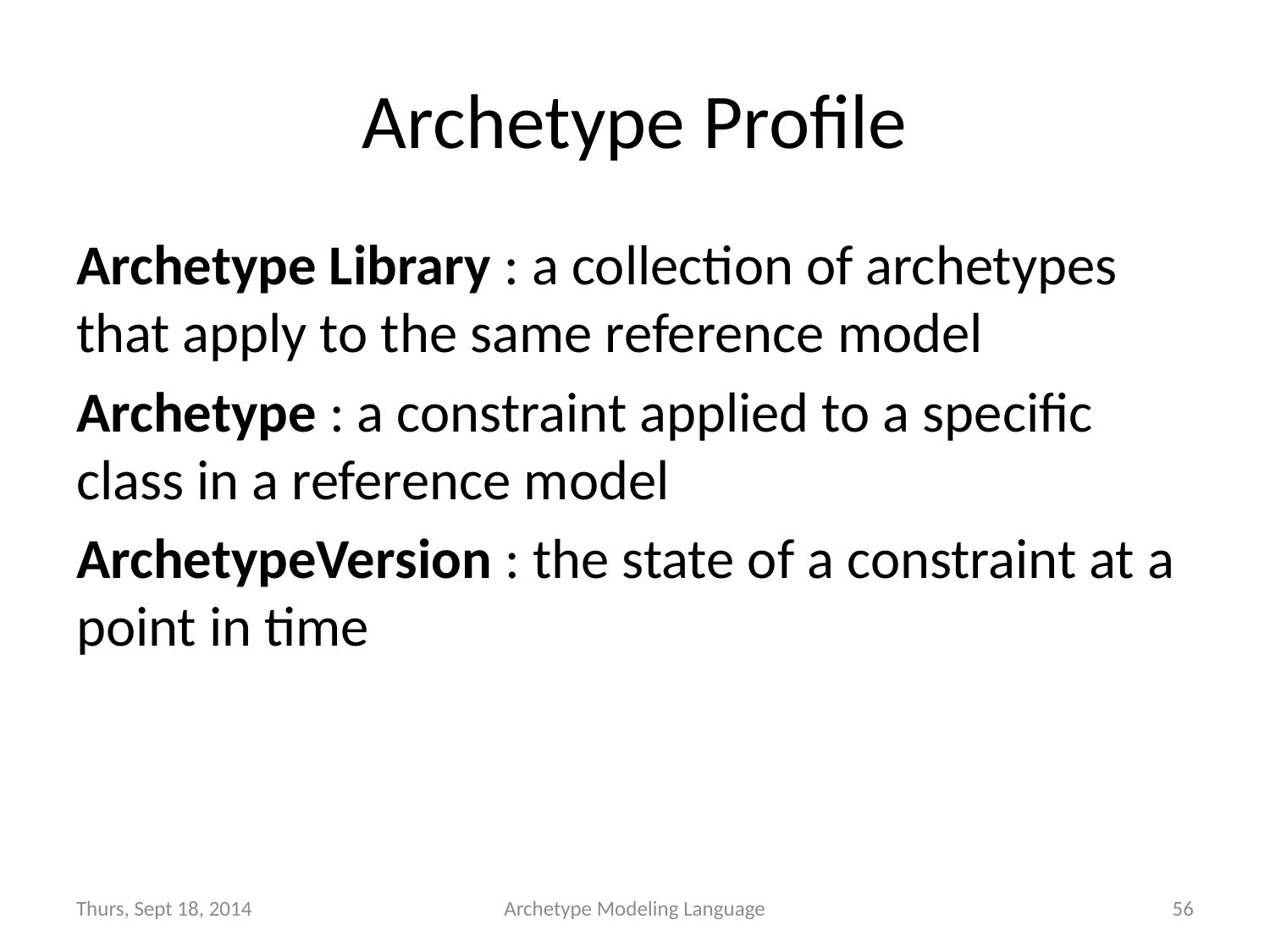

# Archetype Profile
Archetype Library : a collection of archetypes that apply to the same reference model
Archetype : a constraint applied to a specific class in a reference model
ArchetypeVersion : the state of a constraint at a point in time
Thurs, Sept 18, 2014
Archetype Modeling Language
56